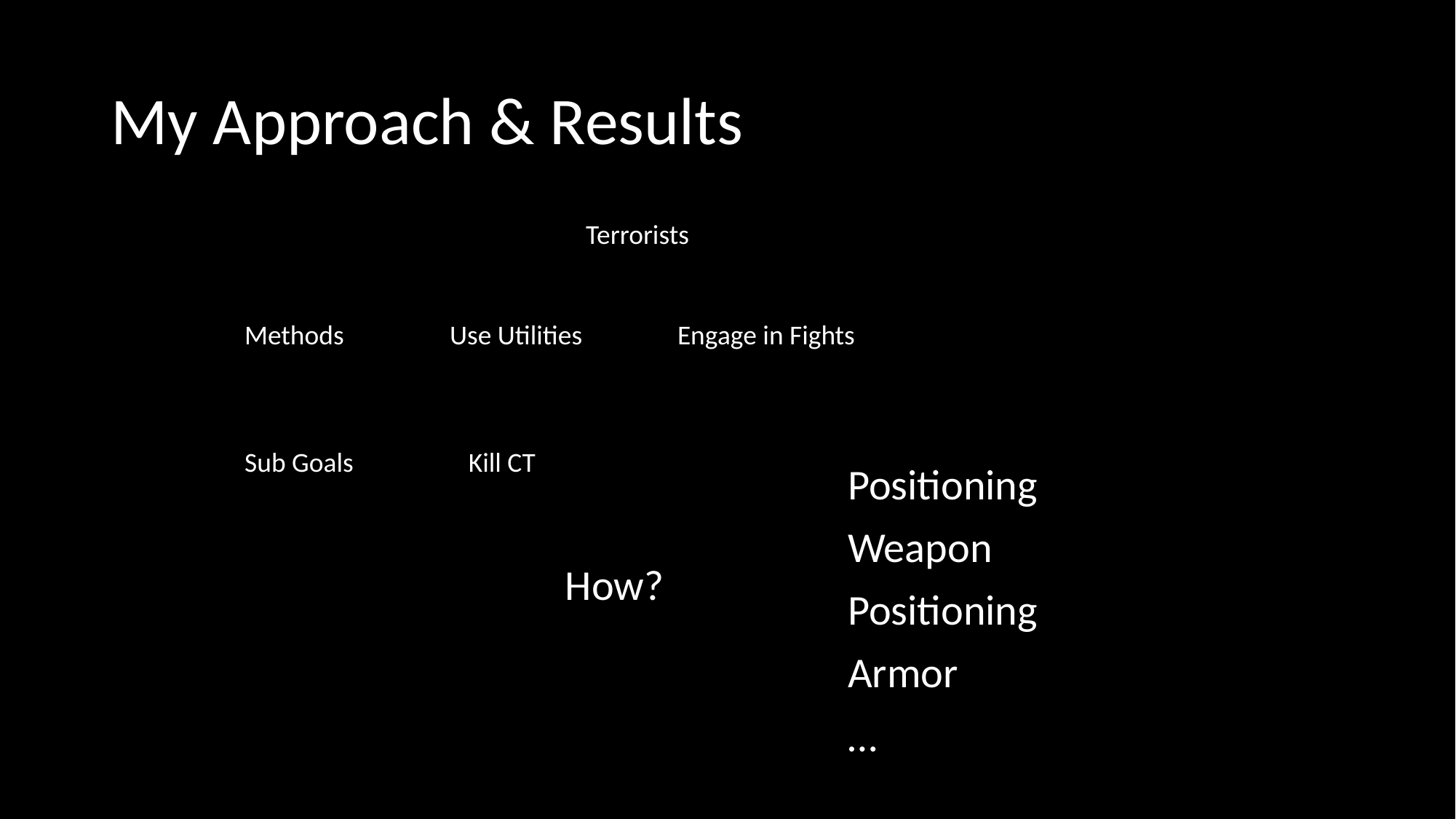

# My Approach & Results
Terrorists
Methods
Use Utilities
Engage in Fights
Sub Goals
Kill CT
Positioning
Weapon
How?
Positioning
Armor
…